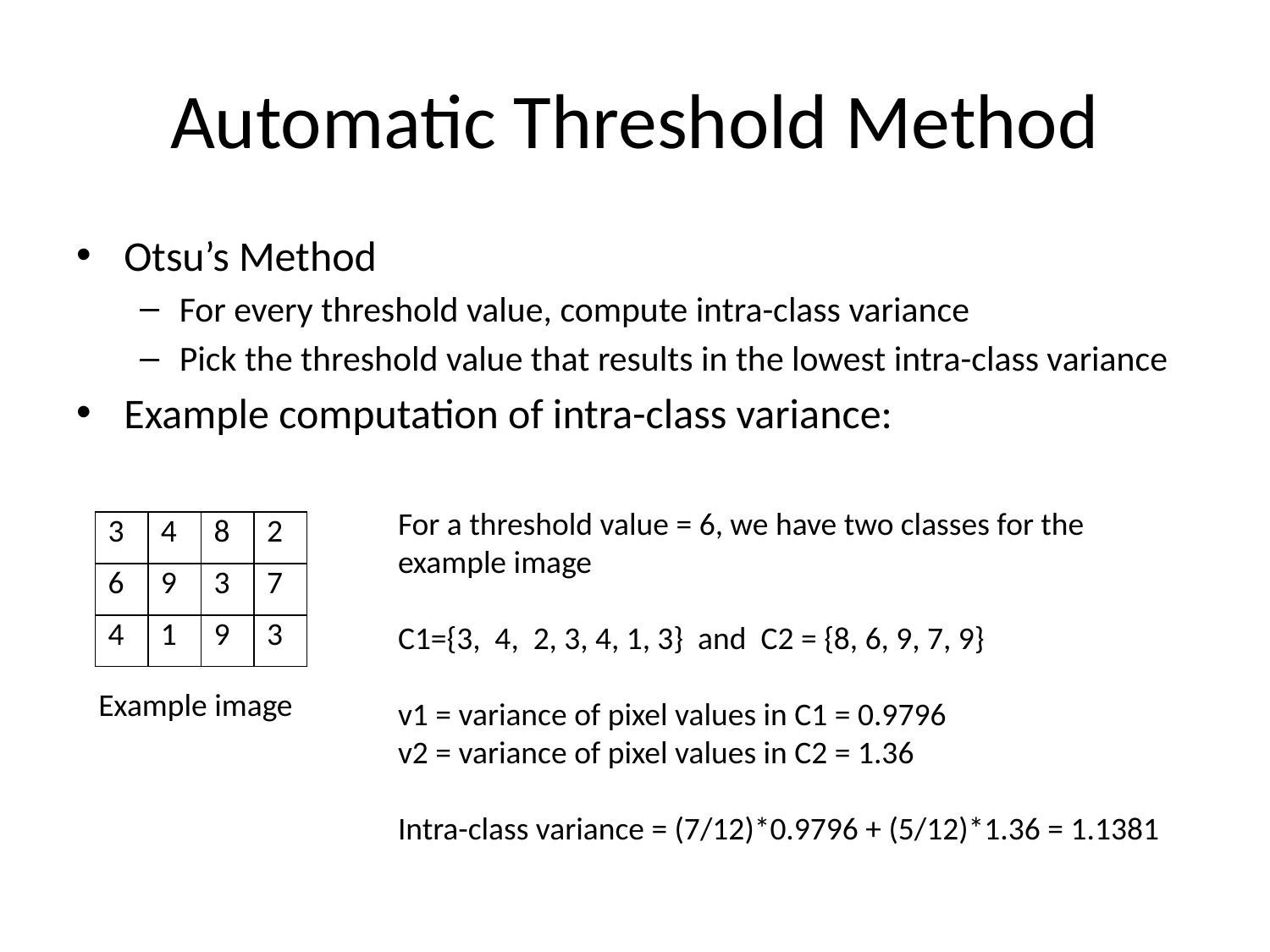

# Automatic Threshold Method
Otsu’s Method
For every threshold value, compute intra-class variance
Pick the threshold value that results in the lowest intra-class variance
Example computation of intra-class variance:
For a threshold value = 6, we have two classes for the
example image

C1={3,  4,  2, 3, 4, 1, 3}  and  C2 = {8, 6, 9, 7, 9}

v1 = variance of pixel values in C1 = 0.9796
v2 = variance of pixel values in C2 = 1.36

Intra-class variance = (7/12)*0.9796 + (5/12)*1.36 = 1.1381
| 3 | 4 | 8 | 2 |
| --- | --- | --- | --- |
| 6 | 9 | 3 | 7 |
| 4 | 1 | 9 | 3 |
Example image